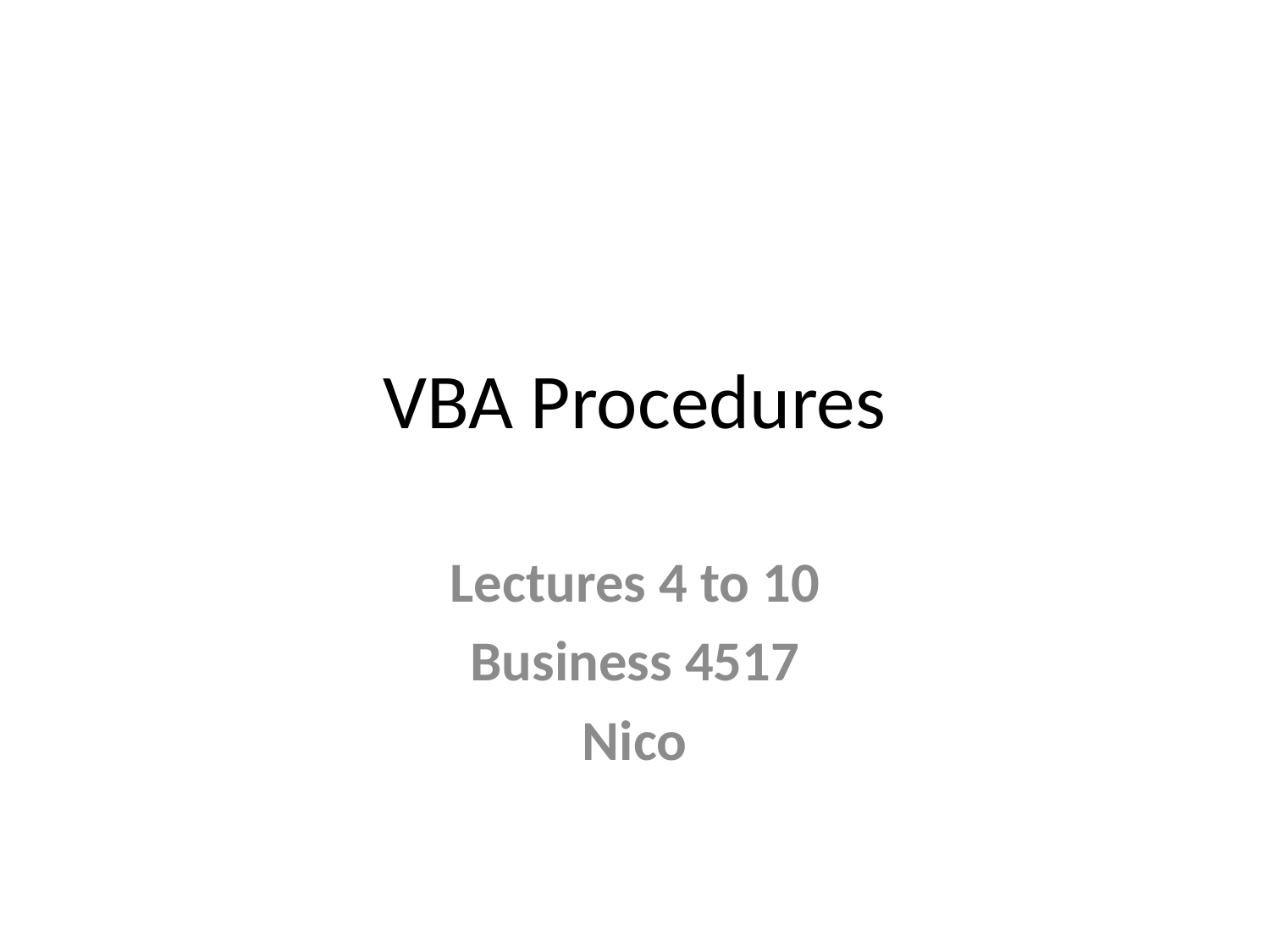

# VBA Procedures
Lectures 4 to 10
Business 4517
Nico